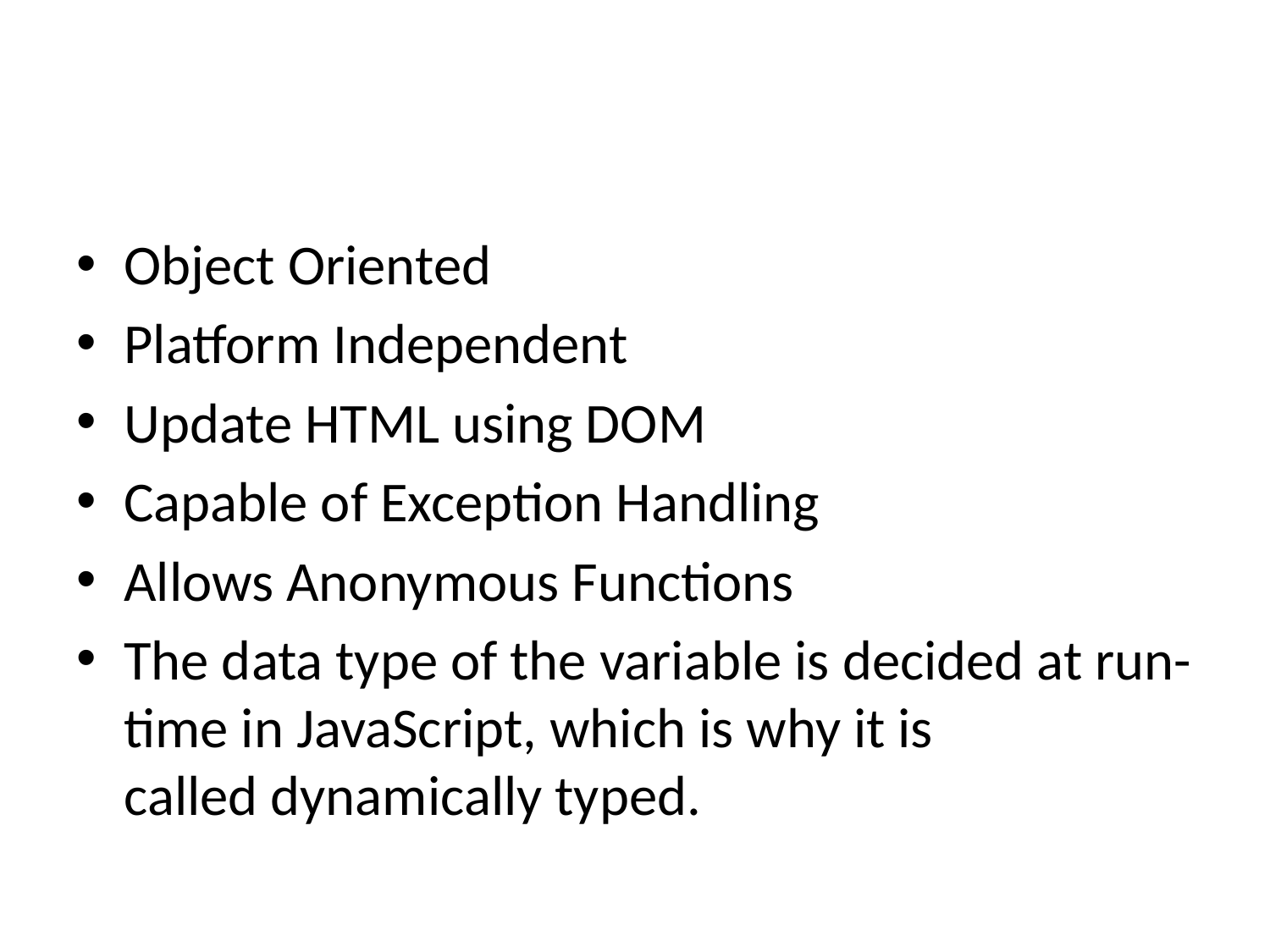

#
Object Oriented
Platform Independent
Update HTML using DOM
Capable of Exception Handling
Allows Anonymous Functions
The data type of the variable is decided at run-time in JavaScript, which is why it is called dynamically typed.